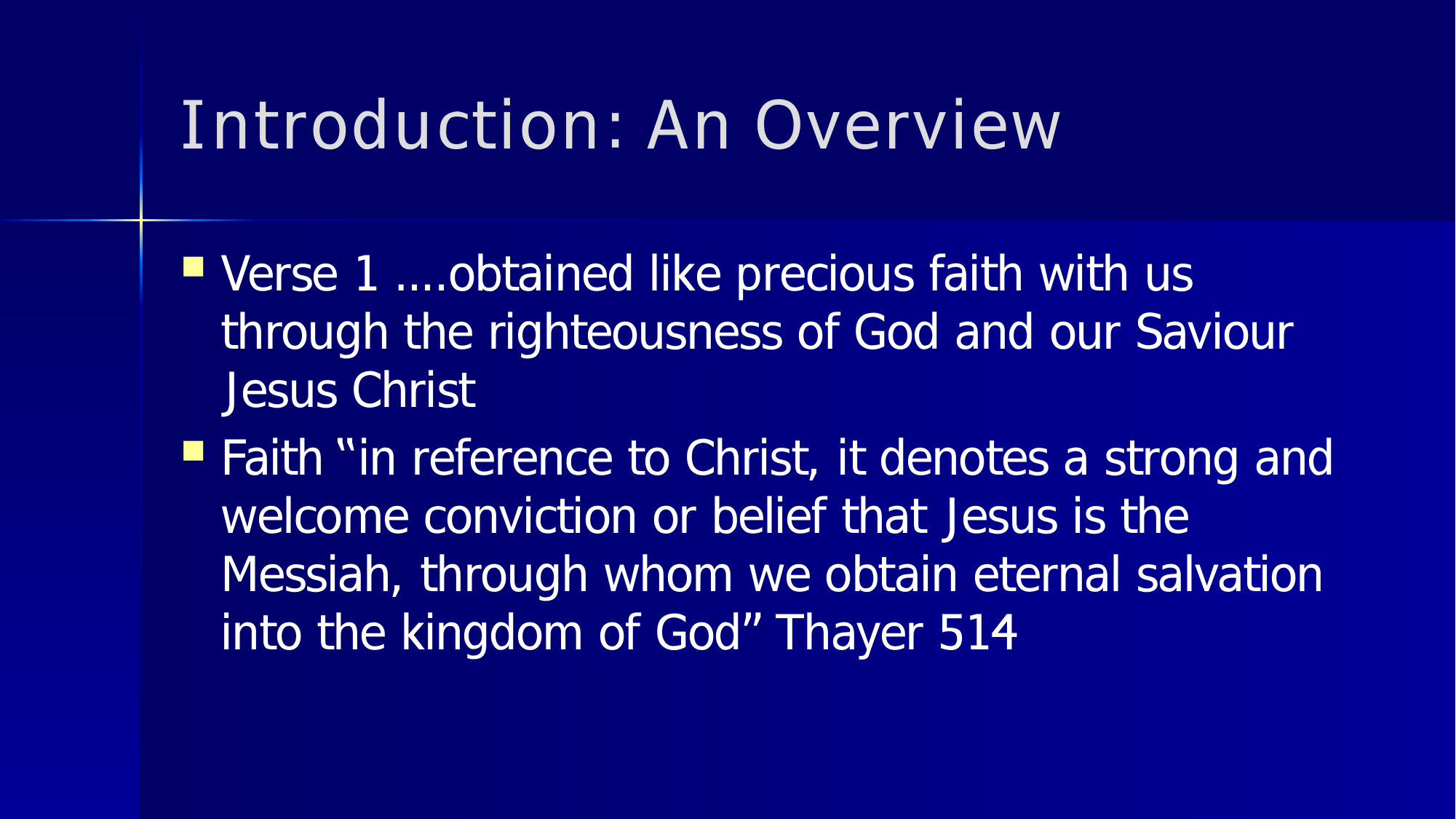

# Introduction: An Overview
Verse 1 ….obtained like precious faith with us through the righteousness of God and our Saviour Jesus Christ
Faith “in reference to Christ, it denotes a strong and welcome conviction or belief that Jesus is the Messiah, through whom we obtain eternal salvation into the kingdom of God” Thayer 514